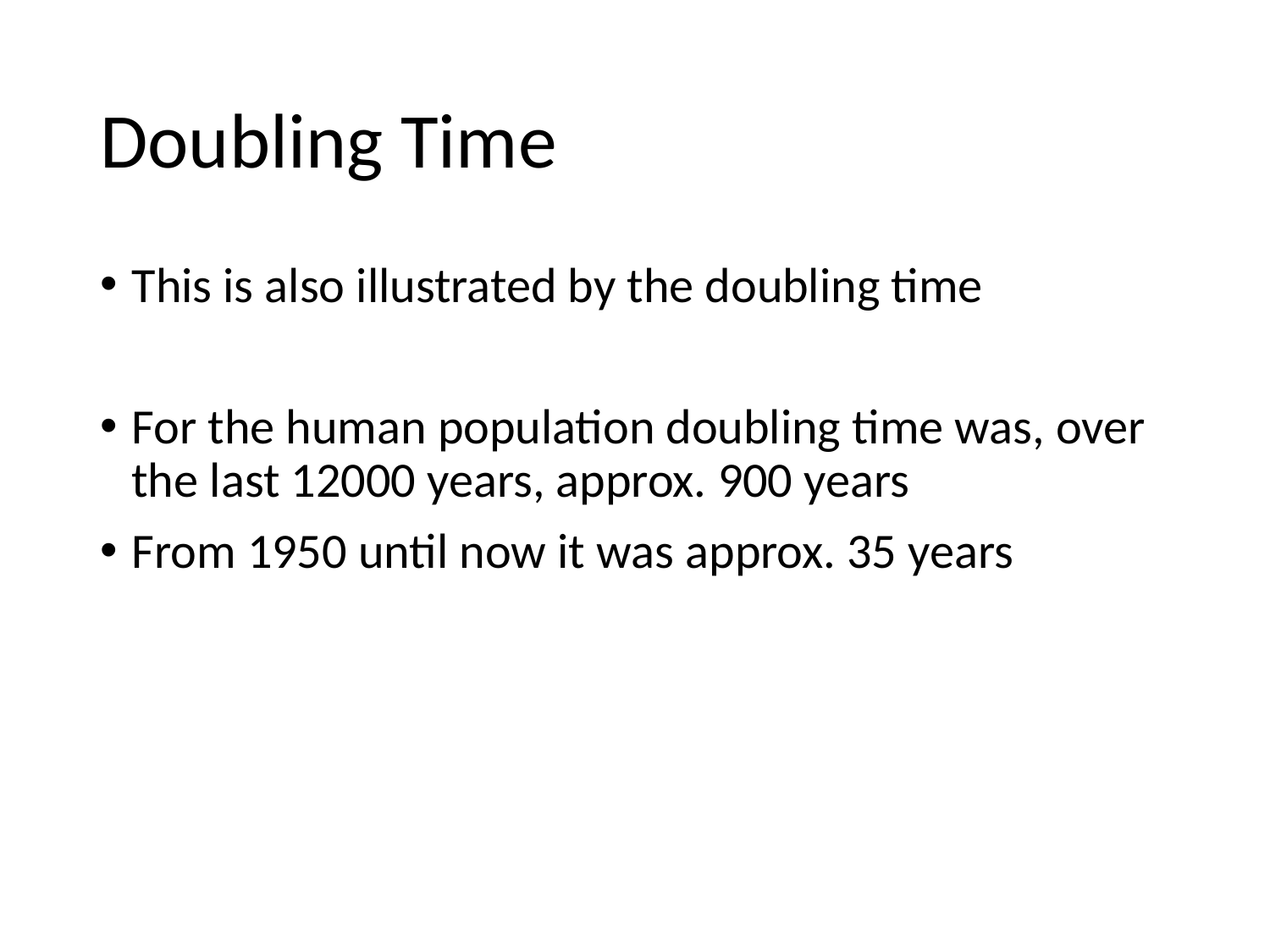

# Doubling Time
This is also illustrated by the doubling time

For the human population doubling time was, over the last 12000 years, approx. 900 years
From 1950 until now it was approx. 35 years